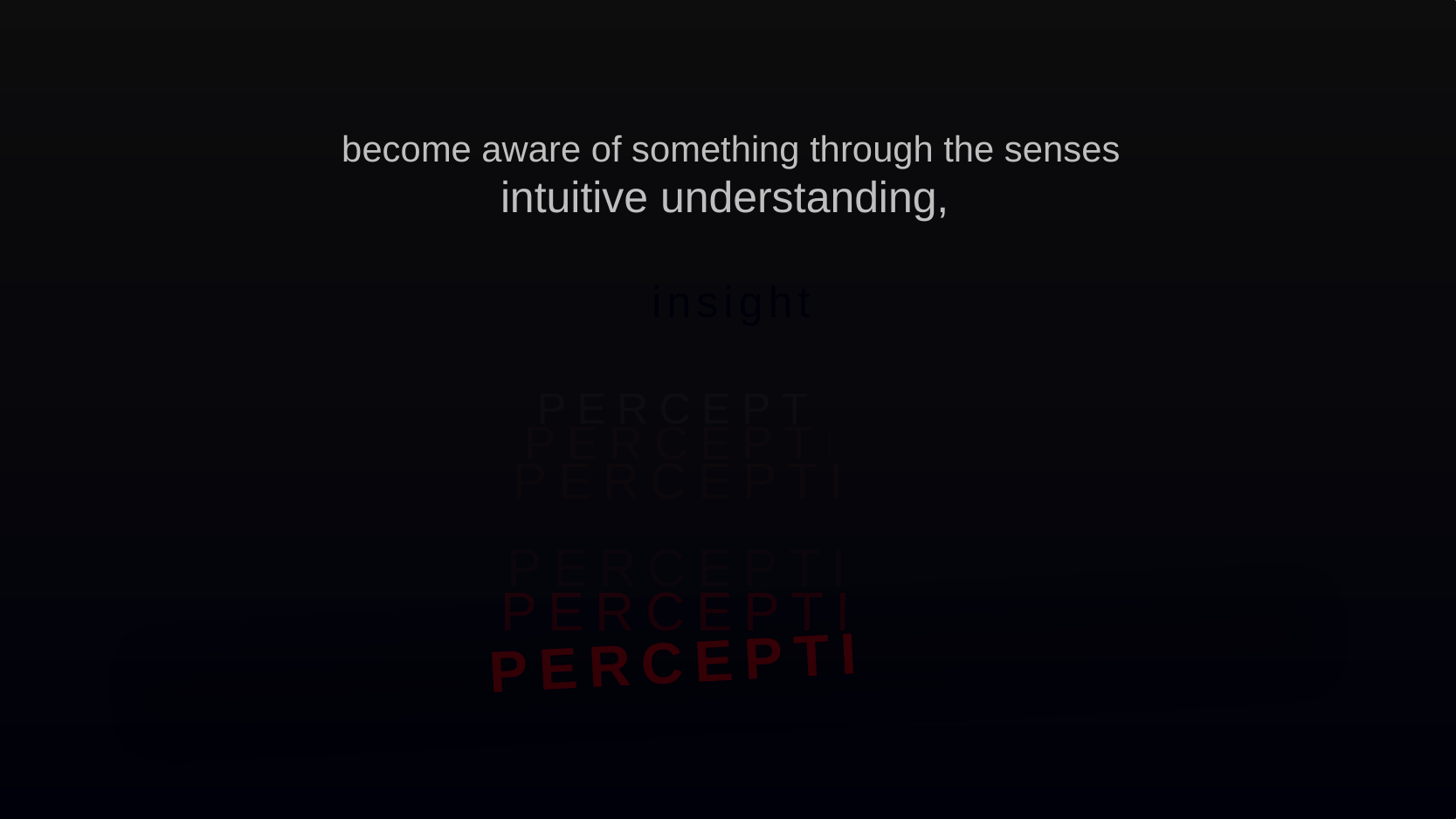

become aware of something through the senses
intuitive understanding,

insight
PERCEPTION
# PERCEPTION
PERCEPTION
PERCEPTION
PERCEPTION
PERCEPTION